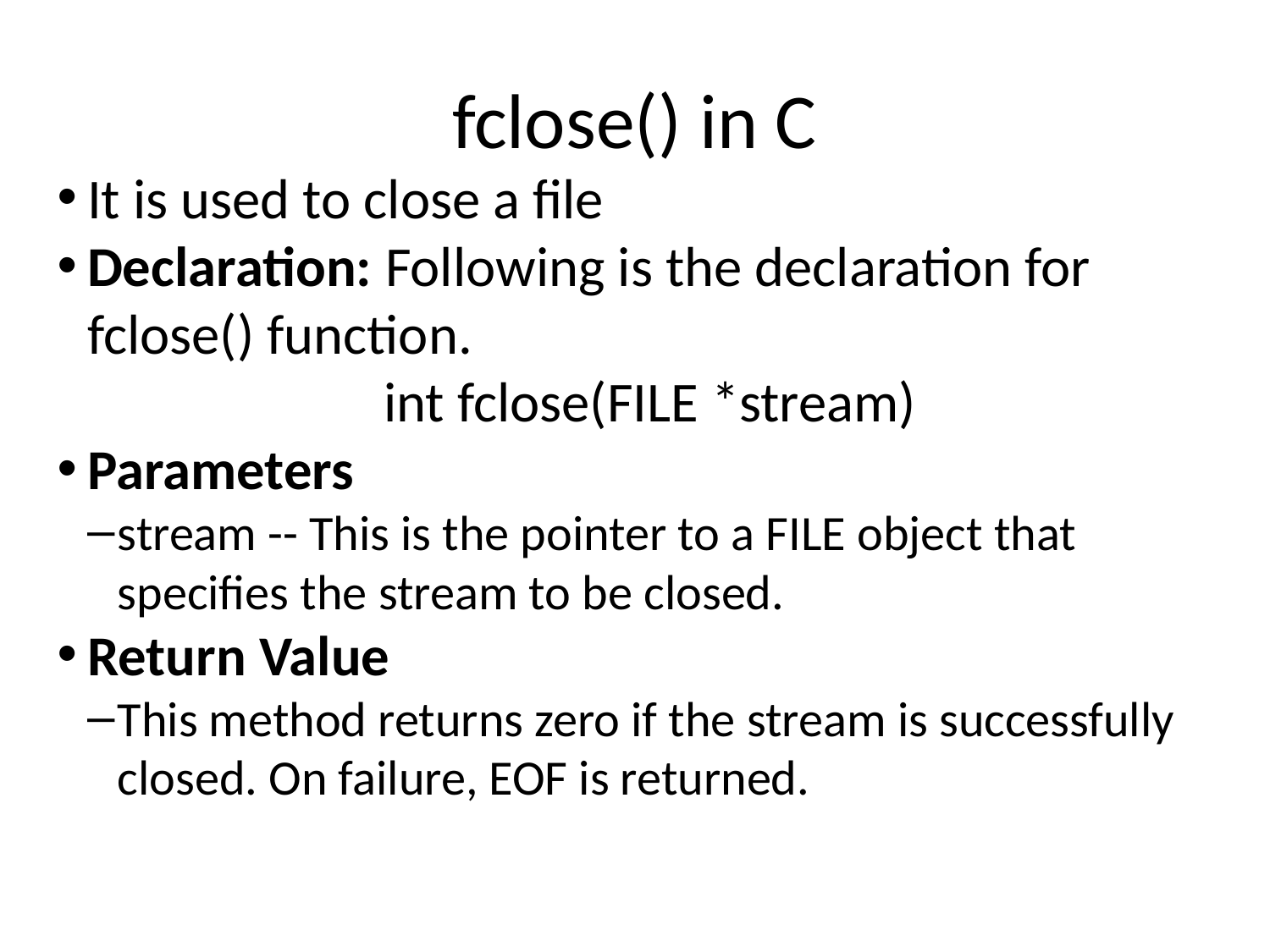

fclose() in C
It is used to close a file
Declaration: Following is the declaration for fclose() function.
int fclose(FILE *stream)
Parameters
stream -- This is the pointer to a FILE object that specifies the stream to be closed.
Return Value
This method returns zero if the stream is successfully closed. On failure, EOF is returned.